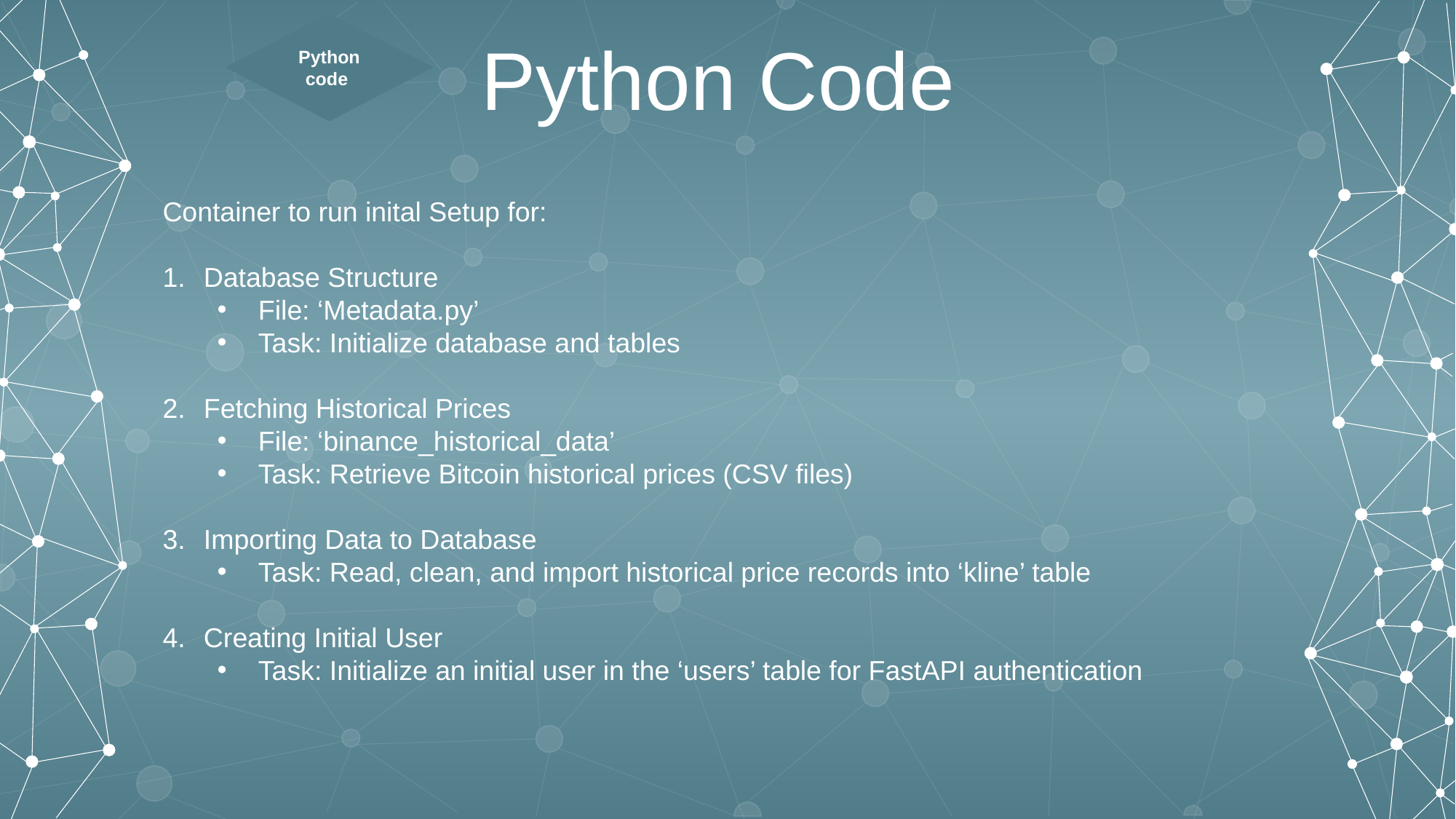

Python code
Python Code

Container to run inital Setup for:

Database Structure
File: ‘Metadata.py’
Task: Initialize database and tables

Fetching Historical Prices
File: ‘binance_historical_data’
Task: Retrieve Bitcoin historical prices (CSV files)

Importing Data to Database
Task: Read, clean, and import historical price records into ‘kline’ table

Creating Initial User
Task: Initialize an initial user in the ‘users’ table for FastAPI authentication